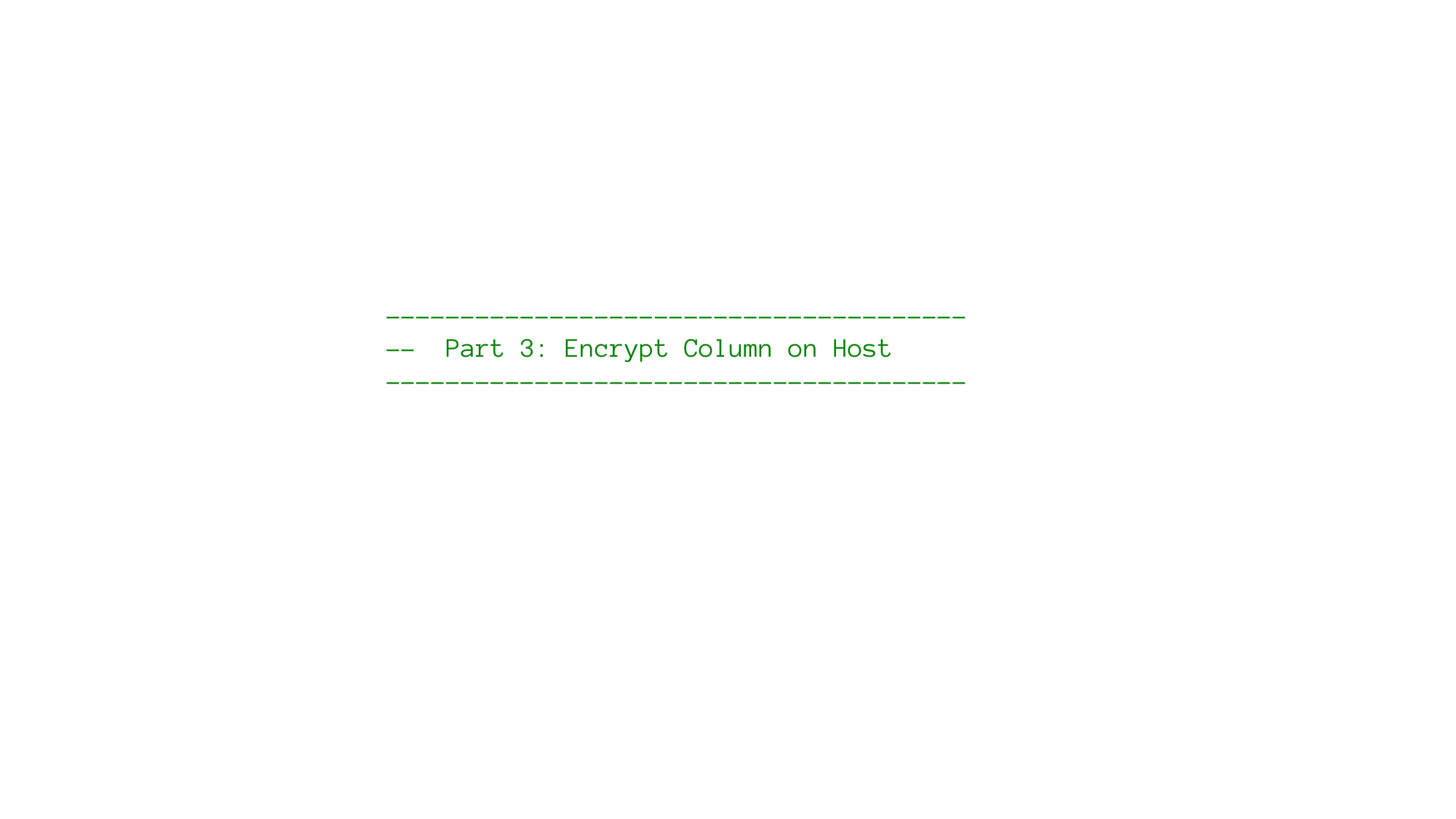

---------------------------------------
--  Part 3: Encrypt Column on Host
---------------------------------------